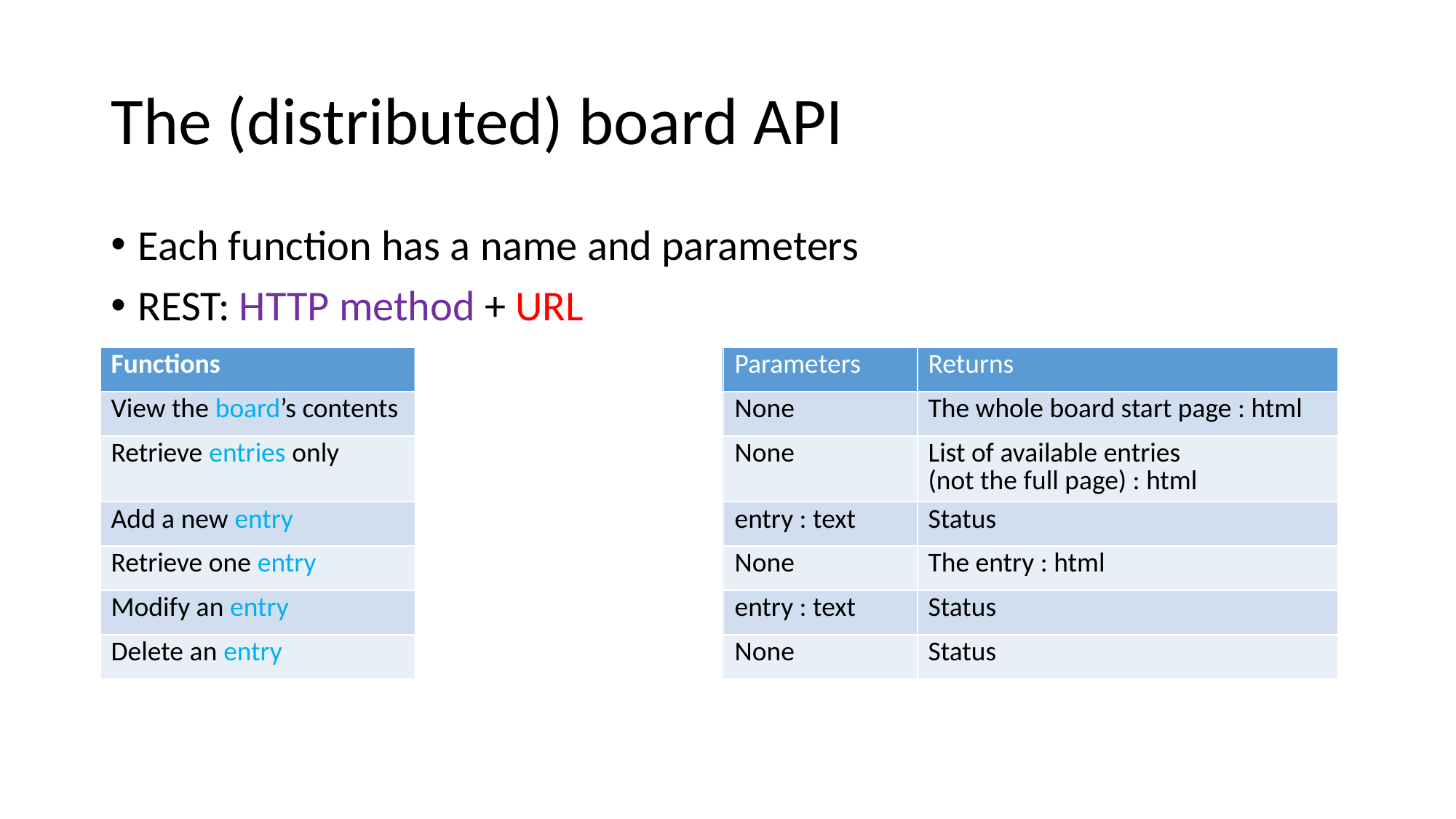

# The (distributed) board API
Each function has a name and parameters
REST: HTTP method + URL

| Functions | Example API | Parameters | Returns |
| --- | --- | --- | --- |
| View the board’s contents | GET /board | None | The whole board start page : html |
| Retrieve entries only | GET /entries | None | List of available entries (not the full page) : html |
| Add a new entry | POST /entries | entry : text | Status |
| Retrieve one entry | GET /entries/entryID | None | The entry : html |
| Modify an entry | PUT /entries/entryID | entry : text | Status |
| Delete an entry | DELETE /entries/entryID | None | Status |